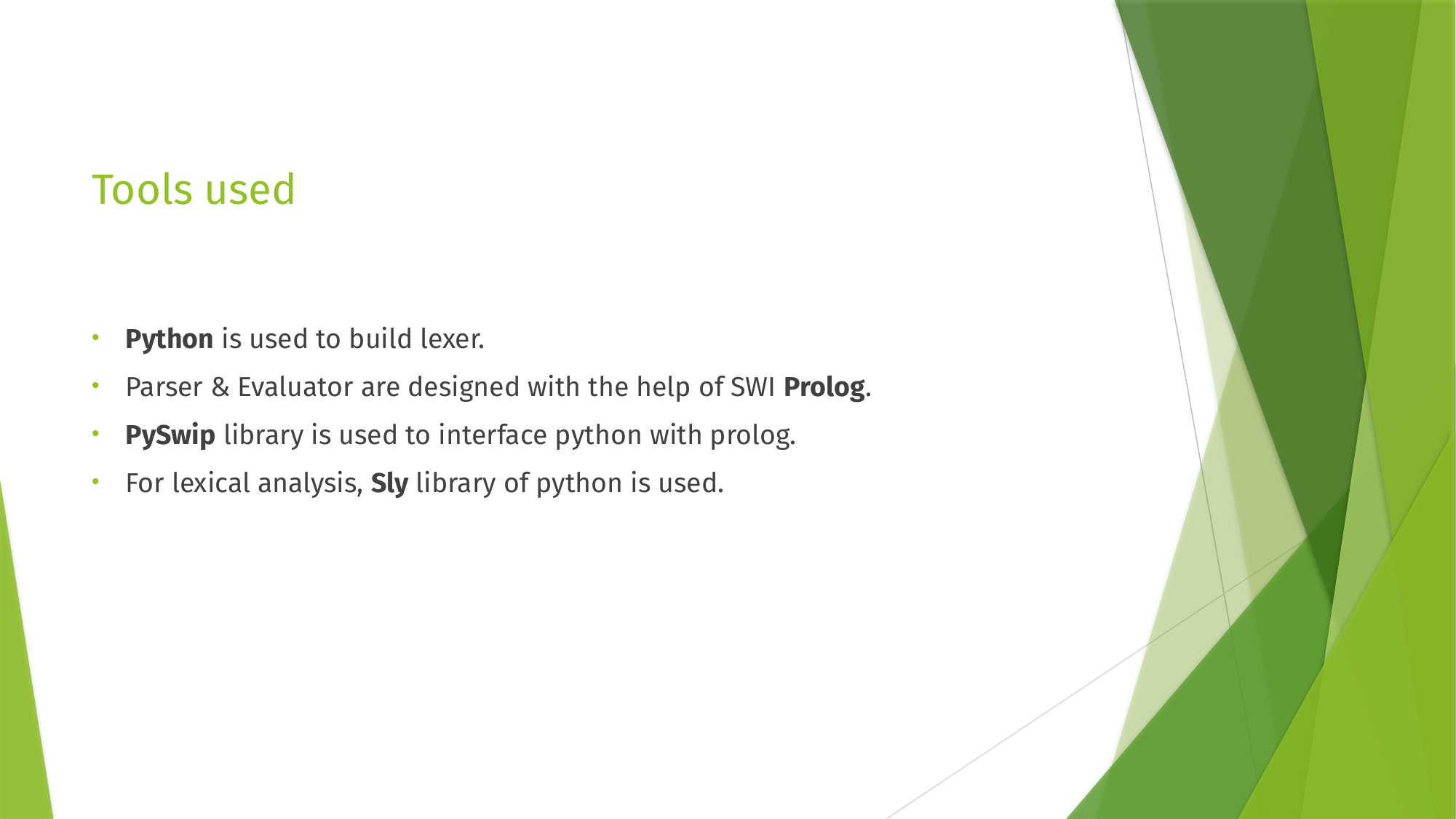

# Tools used
Python is used to build lexer.
Parser & Evaluator are designed with the help of SWI Prolog.
PySwip library is used to interface python with prolog.
For lexical analysis, Sly library of python is used.